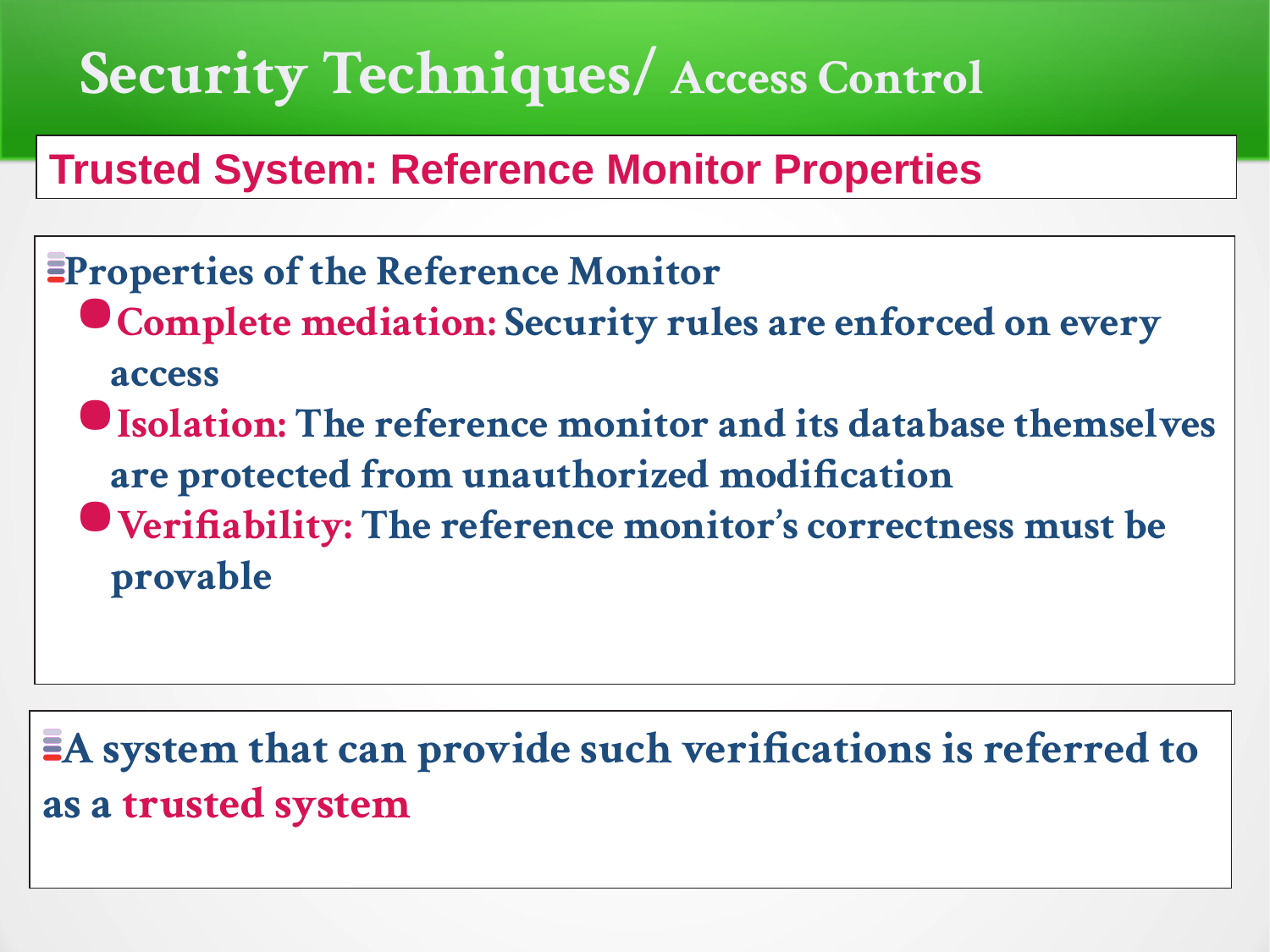

Security Techniques/ Access Control
Trusted System: Reference Monitor Properties
Properties of the Reference Monitor
Complete mediation: Security rules are enforced on every access
Isolation: The reference monitor and its database themselves are protected from unauthorized modification
Verifiability: The reference monitor’s correctness must be provable
A system that can provide such verifications is referred to as a trusted system